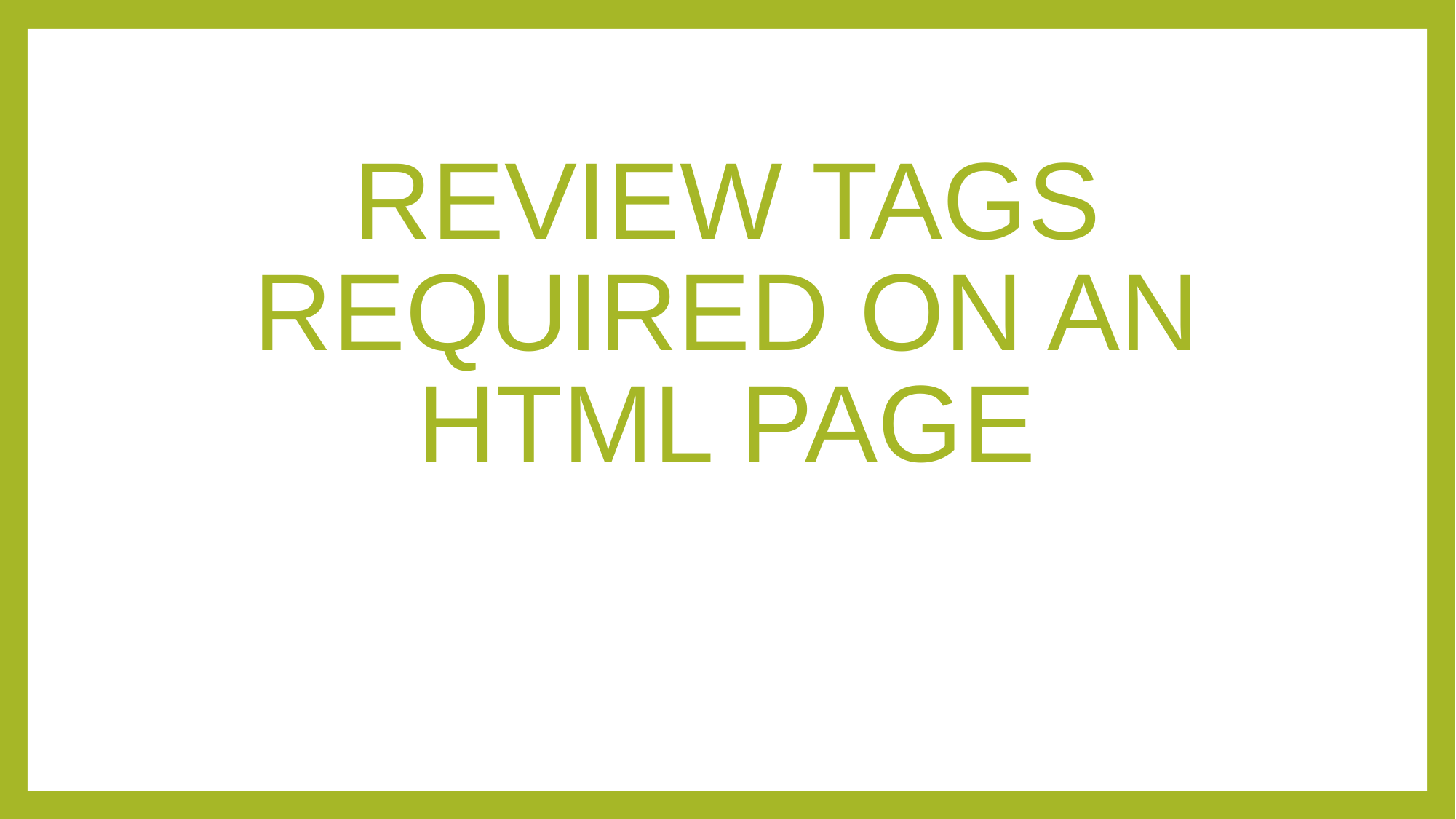

# Review Tags Required on an HTML page